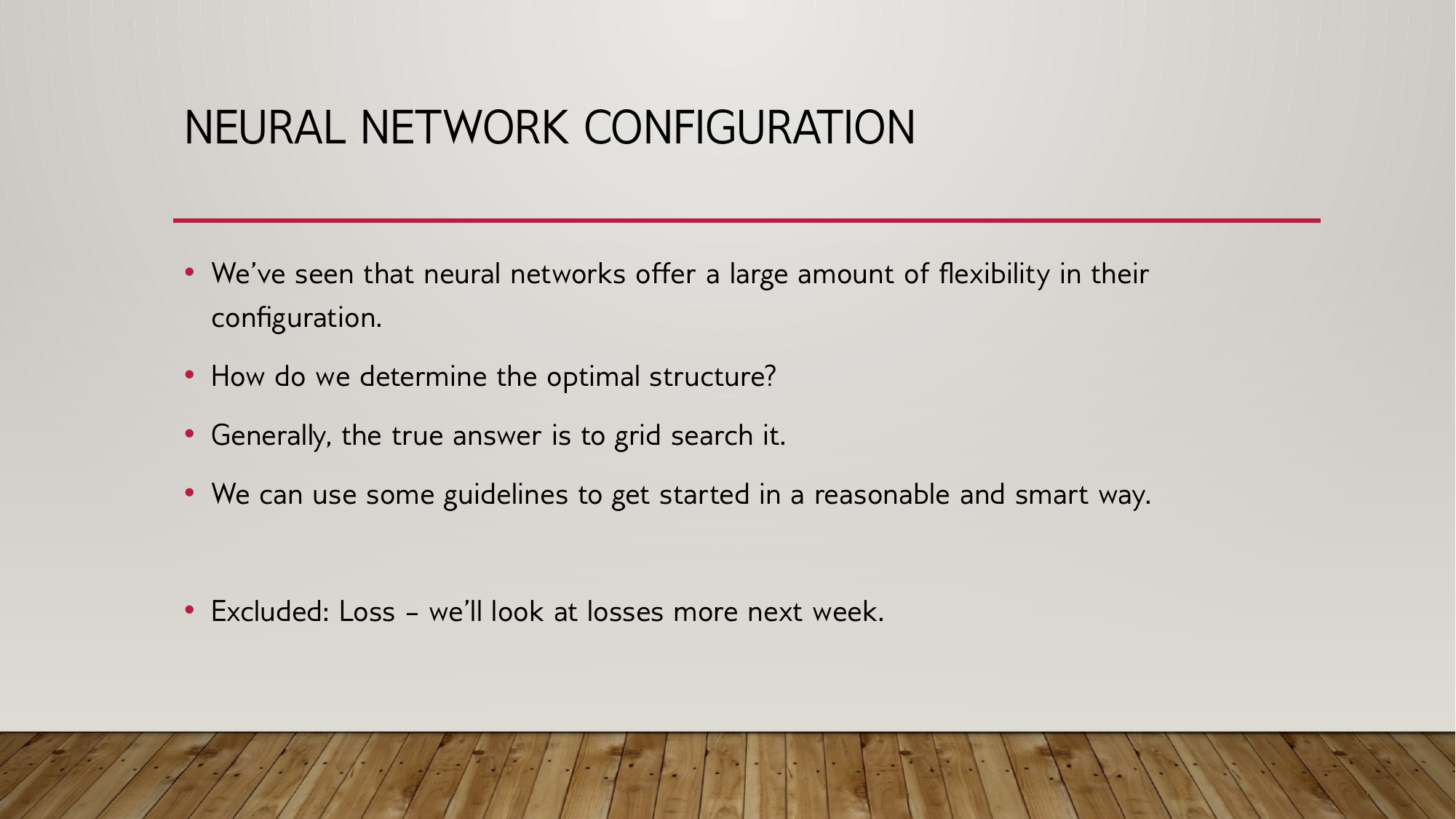

# Neural Network Configuration
We’ve seen that neural networks offer a large amount of flexibility in their configuration.
How do we determine the optimal structure?
Generally, the true answer is to grid search it.
We can use some guidelines to get started in a reasonable and smart way.

Excluded: Loss – we’ll look at losses more next week.